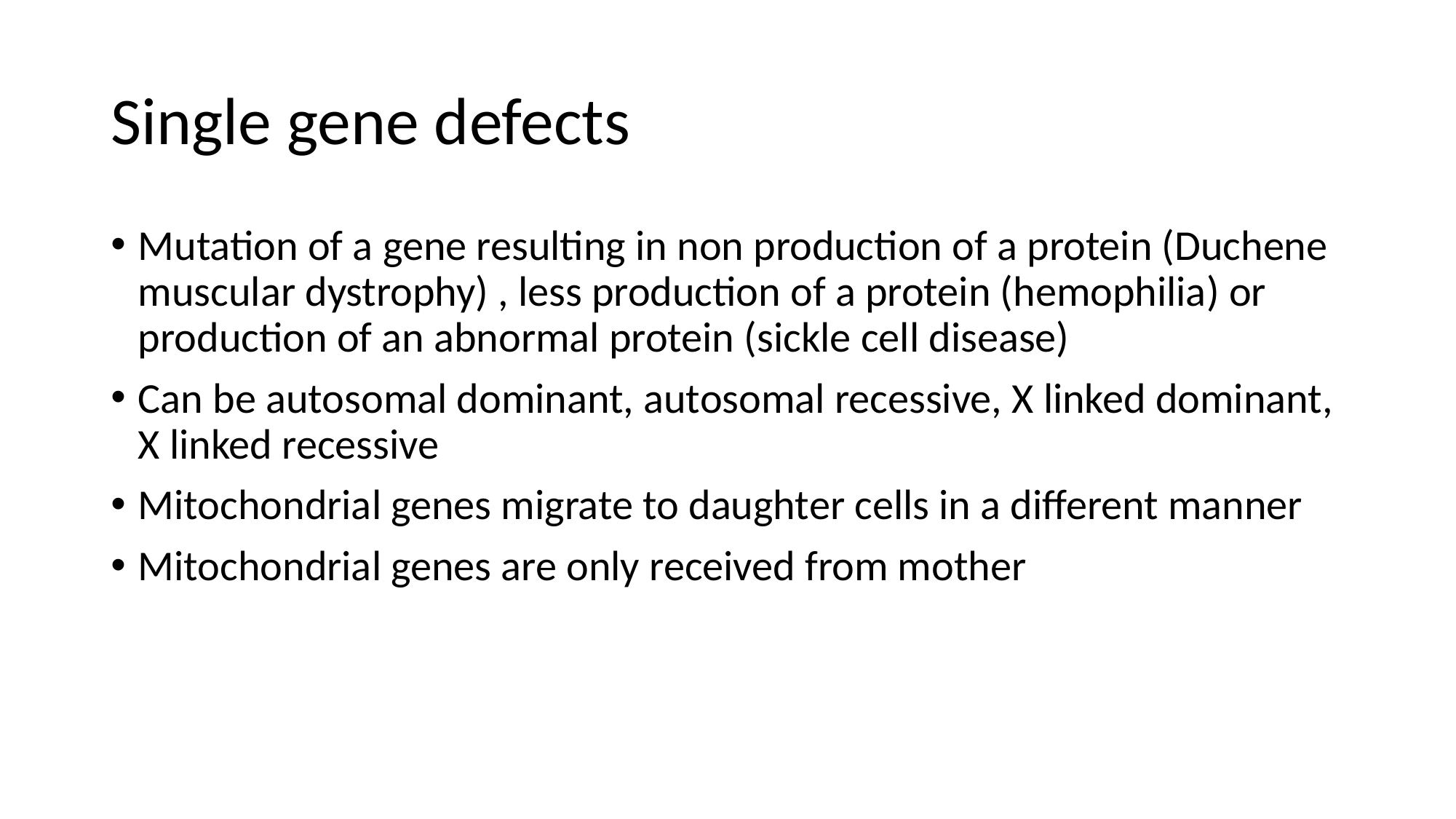

# Single gene defects
Mutation of a gene resulting in non production of a protein (Duchene muscular dystrophy) , less production of a protein (hemophilia) or production of an abnormal protein (sickle cell disease)
Can be autosomal dominant, autosomal recessive, X linked dominant, X linked recessive
Mitochondrial genes migrate to daughter cells in a different manner
Mitochondrial genes are only received from mother